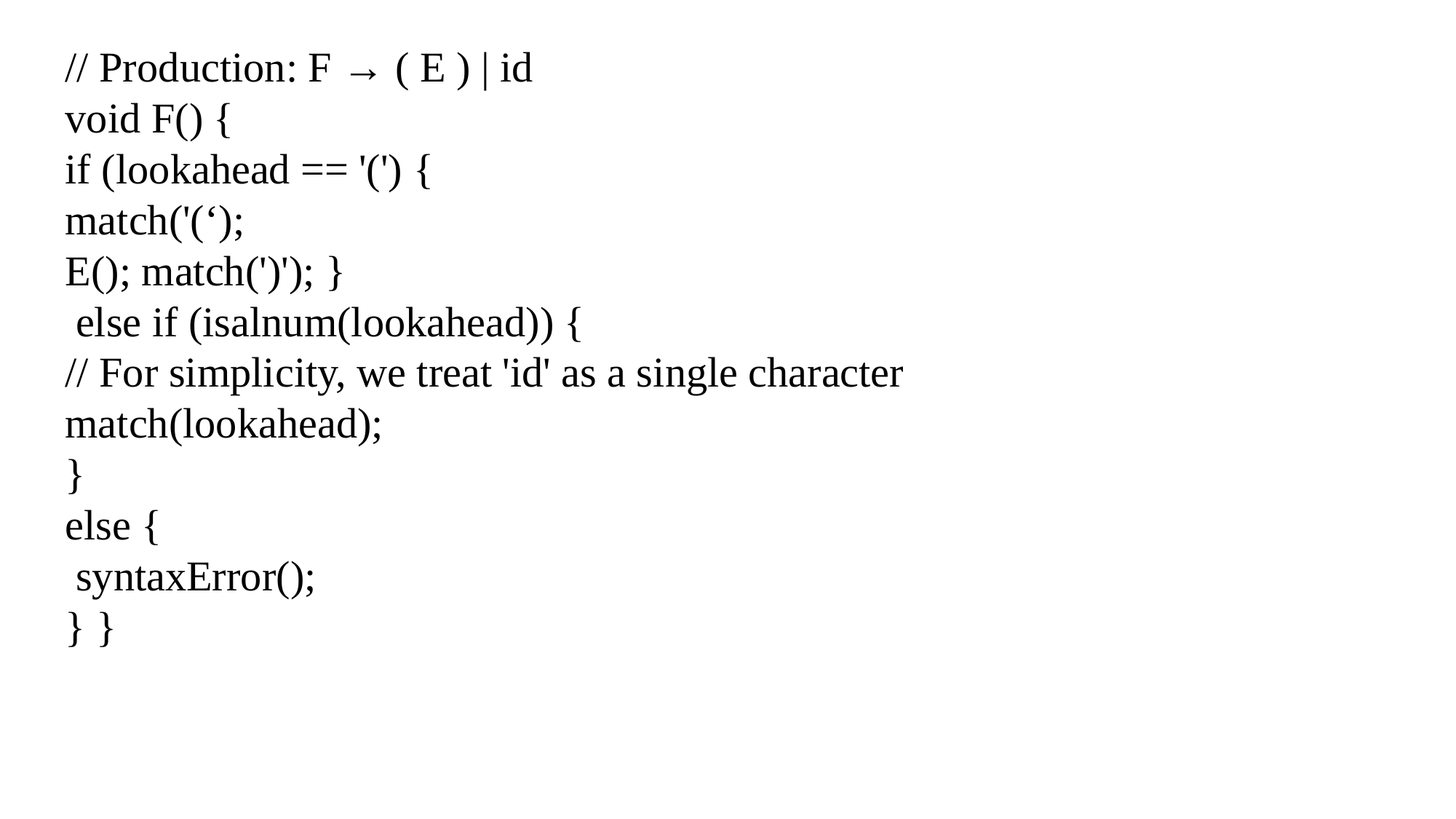

// Production: F → ( E ) | id
void F() {
if (lookahead == '(') {
match('(‘);
E(); match(')'); }
 else if (isalnum(lookahead)) {
// For simplicity, we treat 'id' as a single character match(lookahead);
}
else {
 syntaxError();
} }